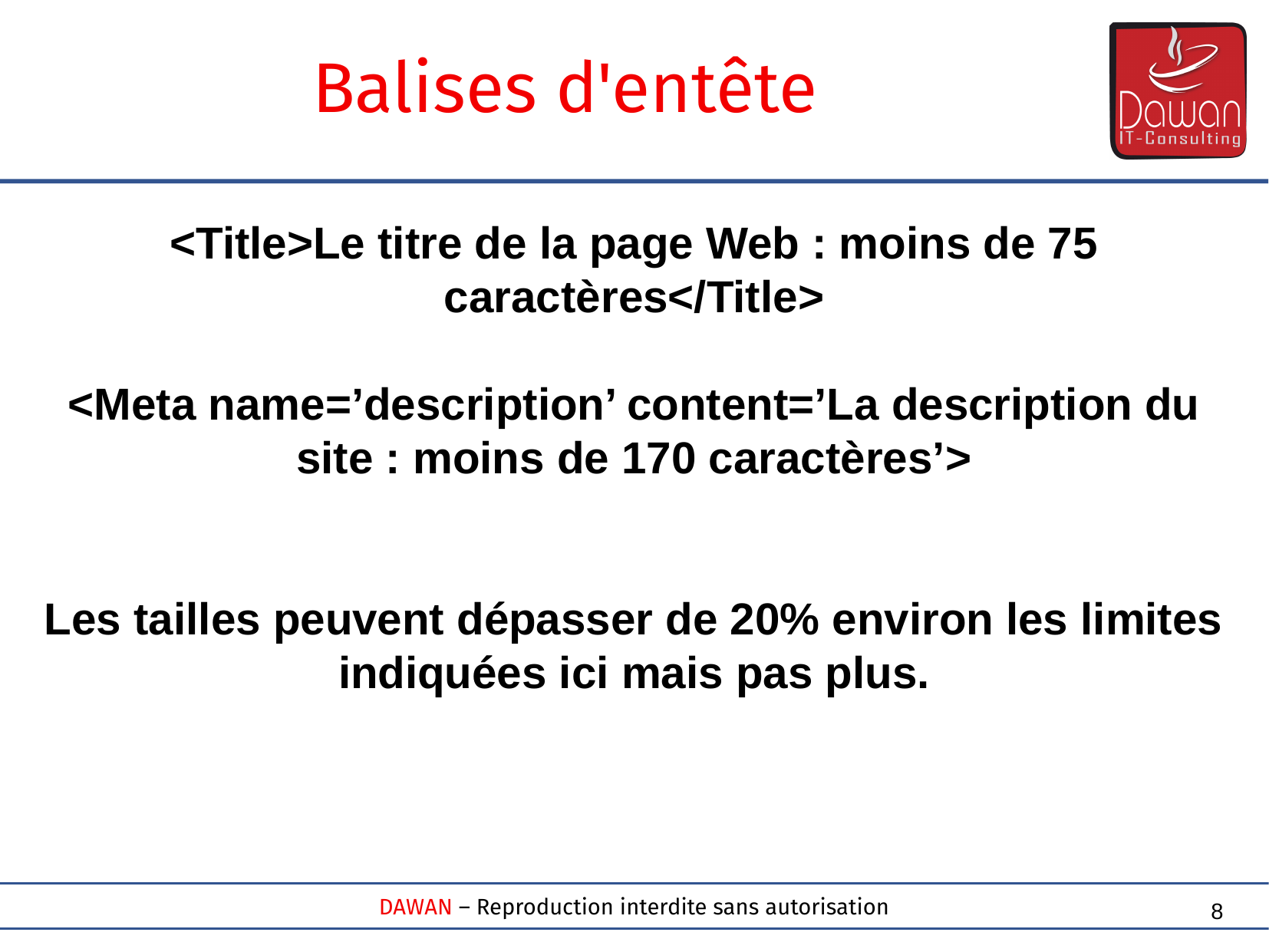

Balises d'entête

<Title>Le titre de la page Web : moins de 75 caractères</Title>

<Meta name=’description’ content=’La description du site : moins de 170 caractères’>

Les tailles peuvent dépasser de 20% environ les limites indiquées ici mais pas plus.

8